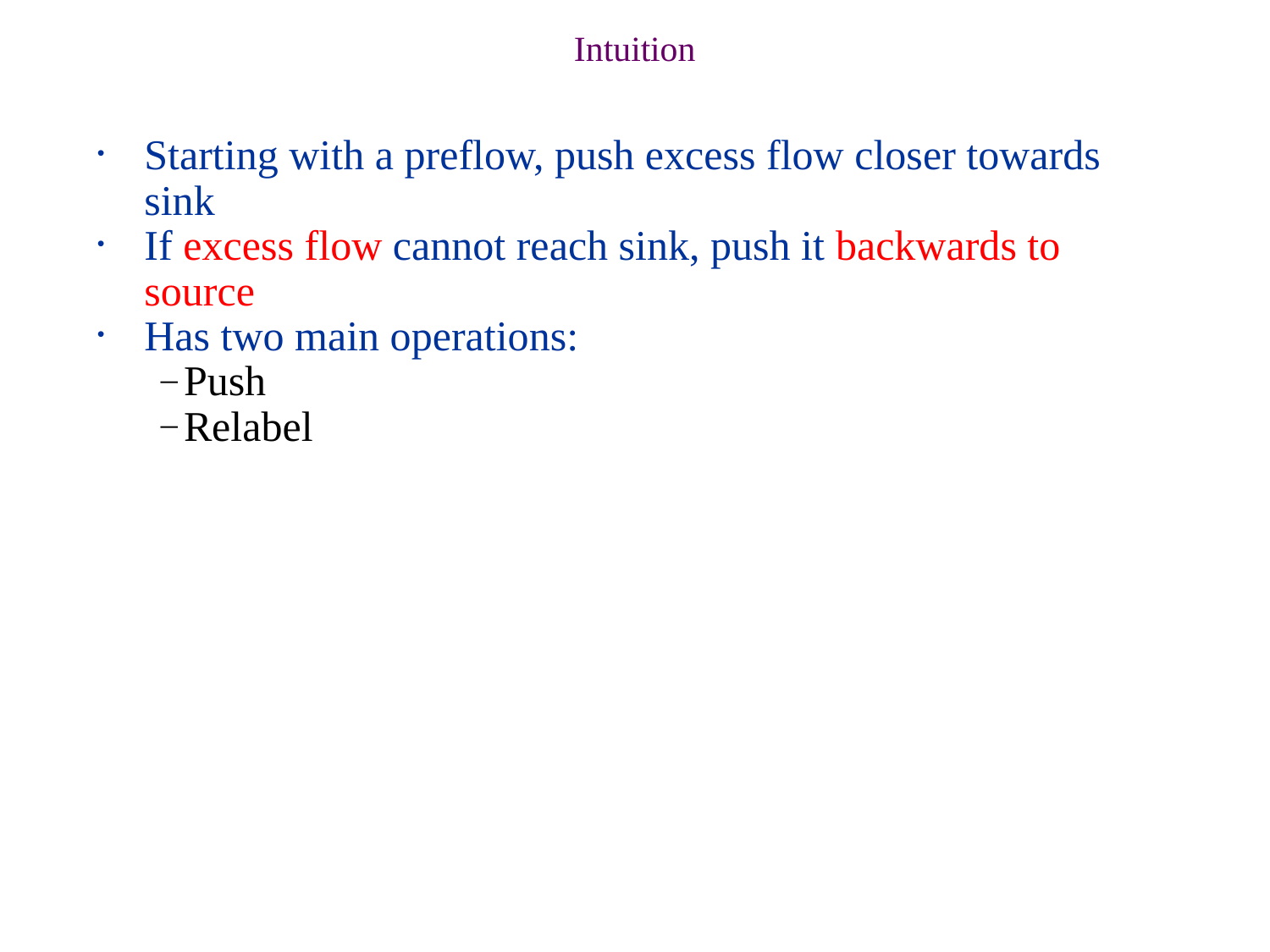

Intuition
Starting with a preflow, push excess flow closer towards sink
If excess flow cannot reach sink, push it backwards to source
Has two main operations:
Push
Relabel